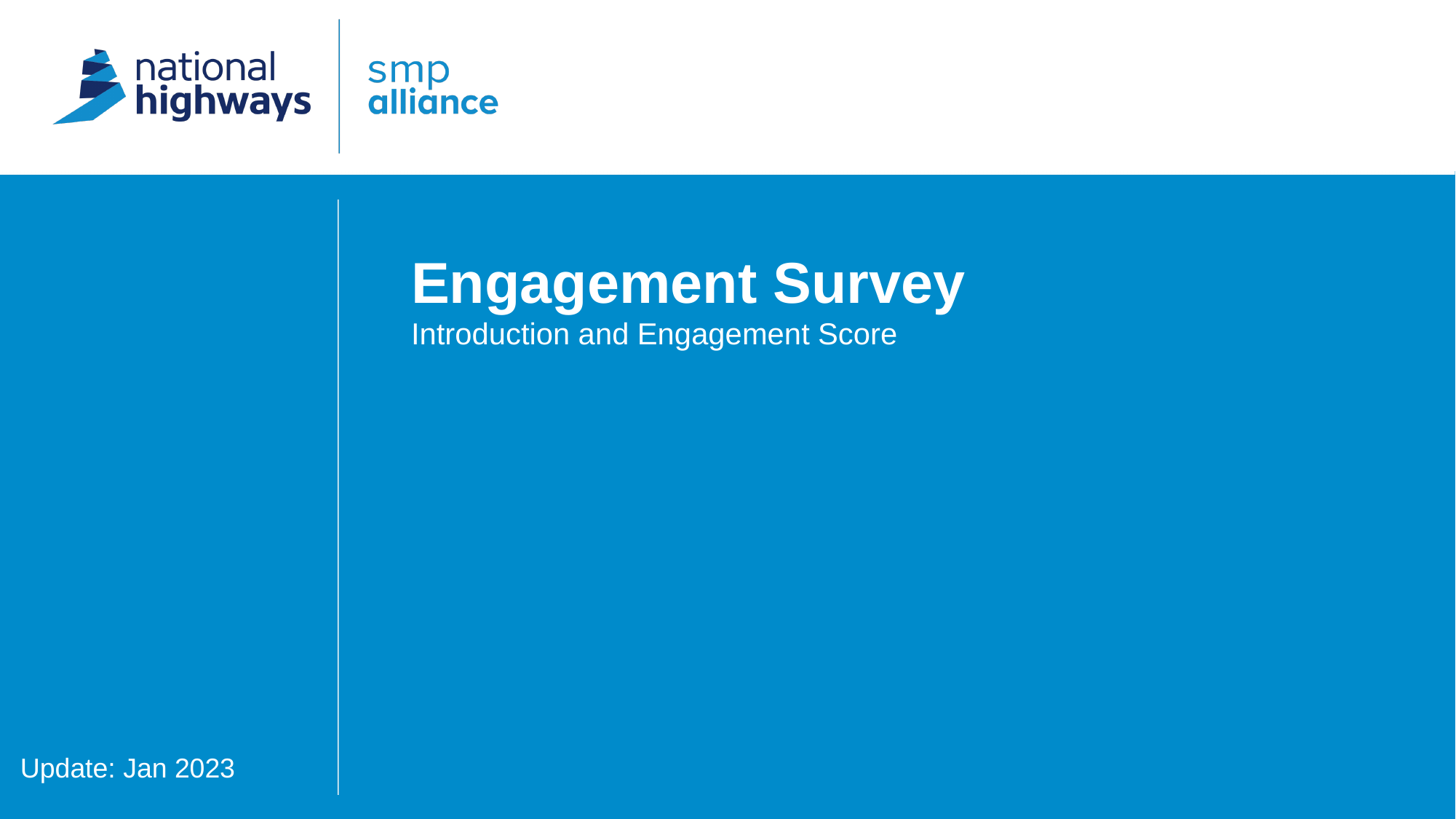

# Engagement Survey Introduction and Engagement Score
Update: Jan 2023